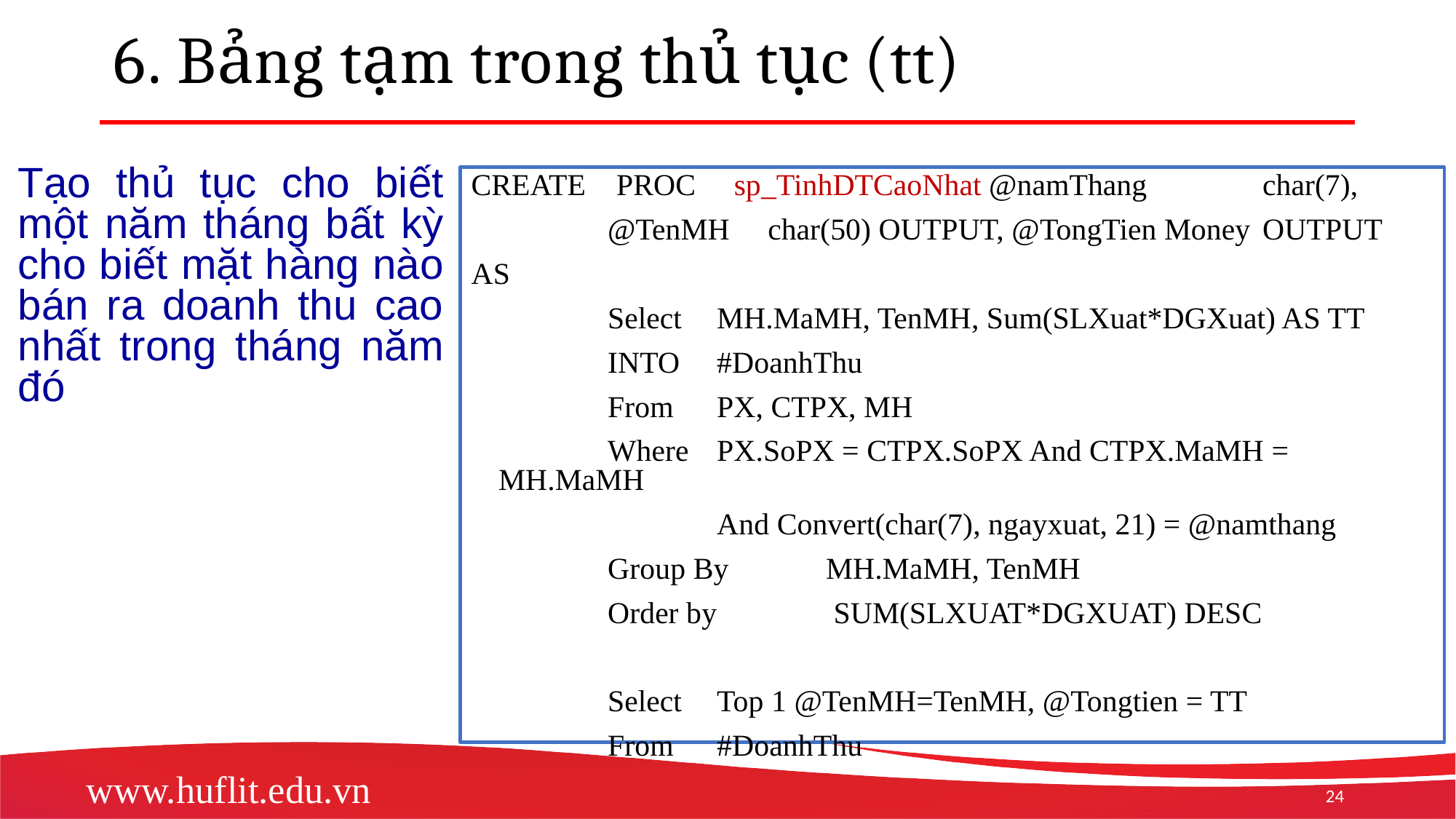

# 6. Bảng tạm trong thủ tục (tt)
Tạo thủ tục cho biết một năm tháng bất kỳ cho biết mặt hàng nào bán ra doanh thu cao nhất trong tháng năm đó
CREATE    PROC     sp_TinhDTCaoNhat @namThang 	char(7),
		@TenMH     char(50) OUTPUT, @TongTien Money	OUTPUT
AS
		Select 	MH.MaMH, TenMH, Sum(SLXuat*DGXuat) AS TT
		INTO 	#DoanhThu
		From	PX, CTPX, MH
		Where	PX.SoPX = CTPX.SoPX And CTPX.MaMH = MH.MaMH
			And Convert(char(7), ngayxuat, 21) = @namthang
		Group By	MH.MaMH, TenMH
		Order by	 SUM(SLXUAT*DGXUAT) DESC

		Select	Top 1 @TenMH=TenMH, @Tongtien = TT
		From	#DoanhThu
24